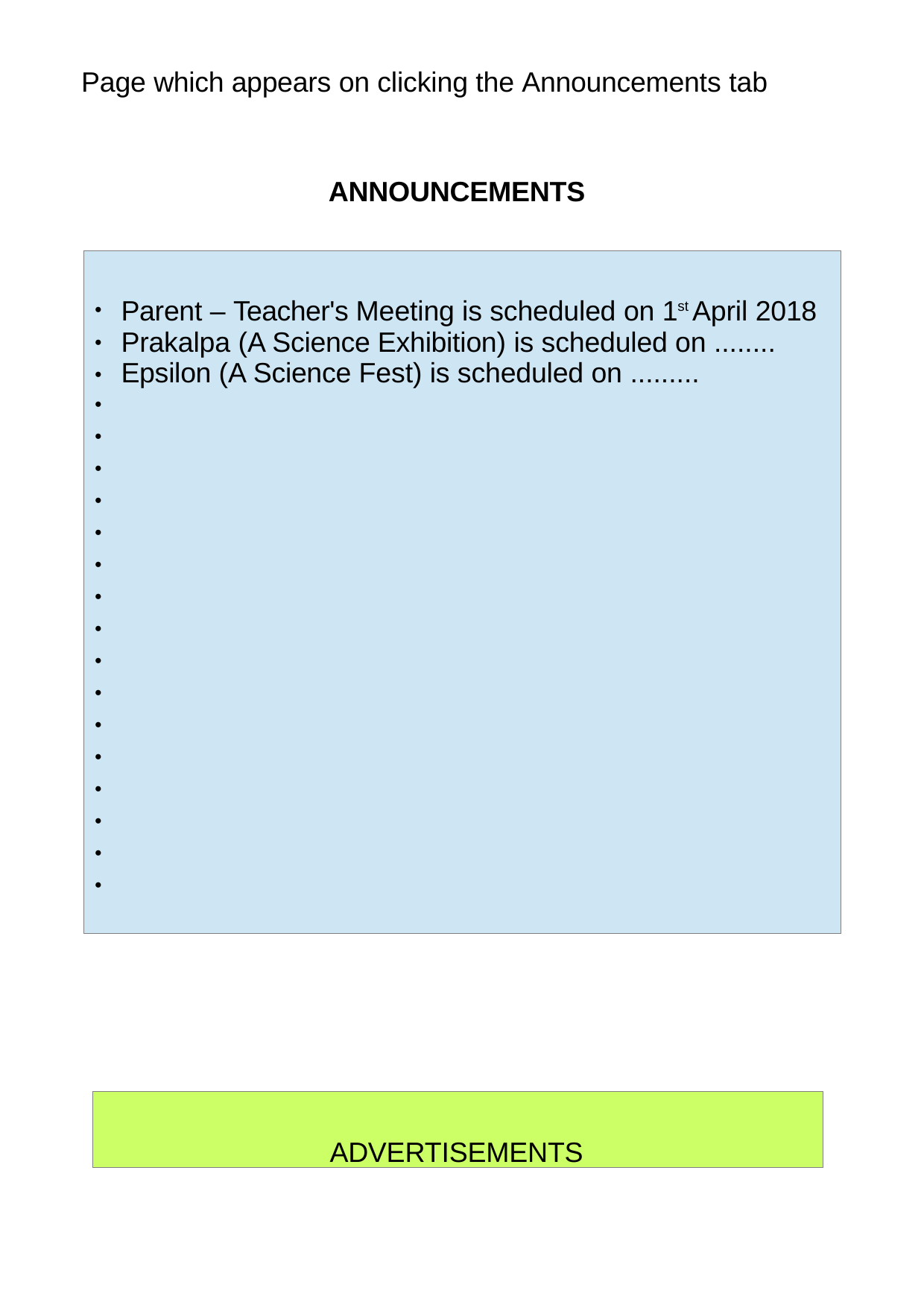

Page which appears on clicking the Announcements tab

ANNOUNCEMENTS

Parent – Teacher's Meeting is scheduled on 1st April 2018  Prakalpa (A Science Exhibition) is scheduled on ........
Epsilon (A Science Fest) is scheduled on .........
●

●

●
●

●

●

●

●

●

●

●

●

●

●

●

●

●

●

●

ADVERTISEMENTS